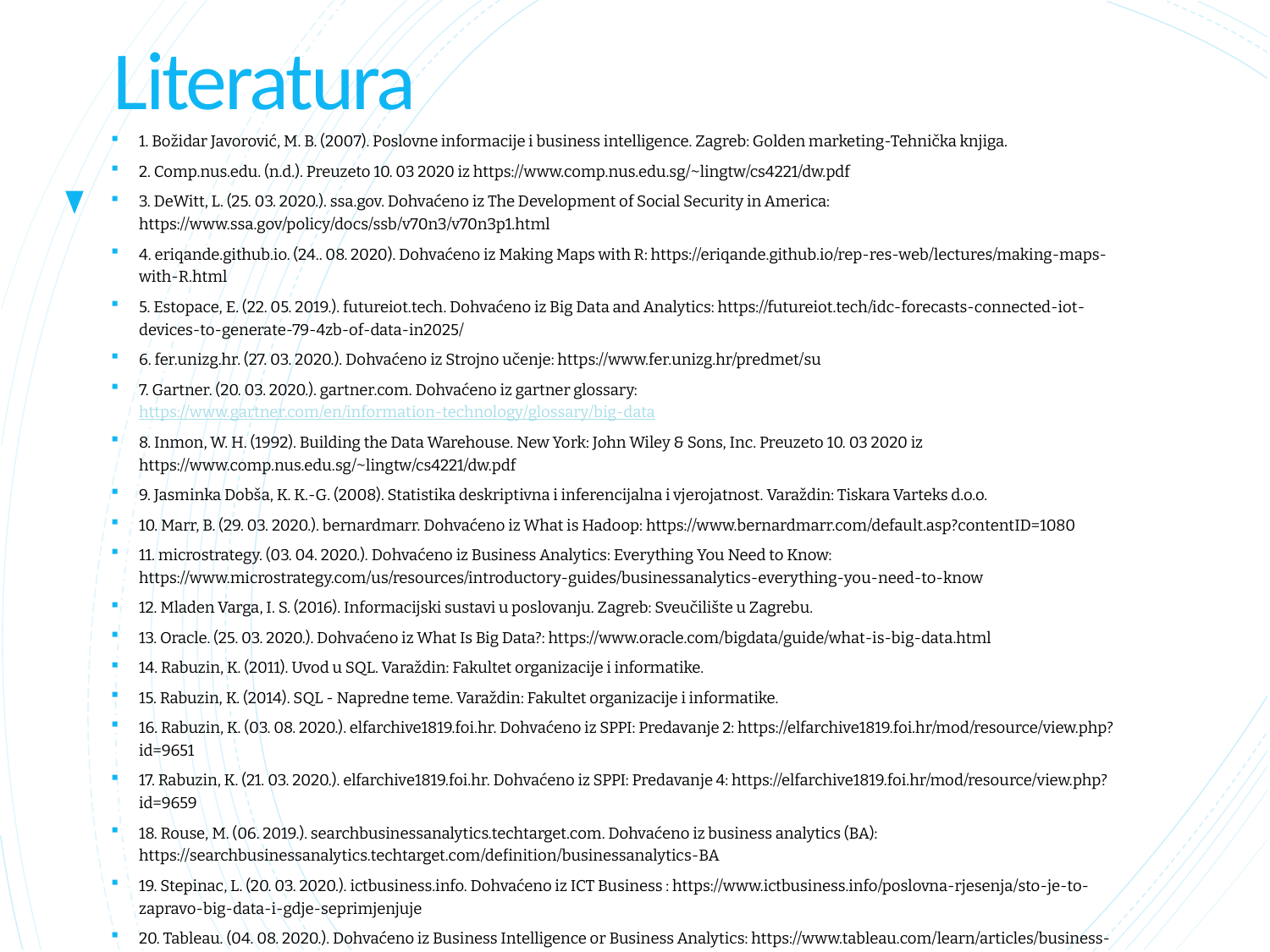

# Literatura
1. Božidar Javorović, M. B. (2007). Poslovne informacije i business intelligence. Zagreb: Golden marketing-Tehnička knjiga.
2. Comp.nus.edu. (n.d.). Preuzeto 10. 03 2020 iz https://www.comp.nus.edu.sg/~lingtw/cs4221/dw.pdf
3. DeWitt, L. (25. 03. 2020.). ssa.gov. Dohvaćeno iz The Development of Social Security in America: https://www.ssa.gov/policy/docs/ssb/v70n3/v70n3p1.html
4. eriqande.github.io. (24.. 08. 2020). Dohvaćeno iz Making Maps with R: https://eriqande.github.io/rep-res-web/lectures/making-maps-with-R.html
5. Estopace, E. (22. 05. 2019.). futureiot.tech. Dohvaćeno iz Big Data and Analytics: https://futureiot.tech/idc-forecasts-connected-iot-devices-to-generate-79-4zb-of-data-in2025/
6. fer.unizg.hr. (27. 03. 2020.). Dohvaćeno iz Strojno učenje: https://www.fer.unizg.hr/predmet/su
7. Gartner. (20. 03. 2020.). gartner.com. Dohvaćeno iz gartner glossary: https://www.gartner.com/en/information-technology/glossary/big-data
8. Inmon, W. H. (1992). Building the Data Warehouse. New York: John Wiley & Sons, Inc. Preuzeto 10. 03 2020 iz https://www.comp.nus.edu.sg/~lingtw/cs4221/dw.pdf
9. Jasminka Dobša, K. K.-G. (2008). Statistika deskriptivna i inferencijalna i vjerojatnost. Varaždin: Tiskara Varteks d.o.o.
10. Marr, B. (29. 03. 2020.). bernardmarr. Dohvaćeno iz What is Hadoop: https://www.bernardmarr.com/default.asp?contentID=1080
11. microstrategy. (03. 04. 2020.). Dohvaćeno iz Business Analytics: Everything You Need to Know: https://www.microstrategy.com/us/resources/introductory-guides/businessanalytics-everything-you-need-to-know
12. Mladen Varga, I. S. (2016). Informacijski sustavi u poslovanju. Zagreb: Sveučilište u Zagrebu.
13. Oracle. (25. 03. 2020.). Dohvaćeno iz What Is Big Data?: https://www.oracle.com/bigdata/guide/what-is-big-data.html
14. Rabuzin, K. (2011). Uvod u SQL. Varaždin: Fakultet organizacije i informatike.
15. Rabuzin, K. (2014). SQL - Napredne teme. Varaždin: Fakultet organizacije i informatike.
16. Rabuzin, K. (03. 08. 2020.). elfarchive1819.foi.hr. Dohvaćeno iz SPPI: Predavanje 2: https://elfarchive1819.foi.hr/mod/resource/view.php?id=9651
17. Rabuzin, K. (21. 03. 2020.). elfarchive1819.foi.hr. Dohvaćeno iz SPPI: Predavanje 4: https://elfarchive1819.foi.hr/mod/resource/view.php?id=9659
18. Rouse, M. (06. 2019.). searchbusinessanalytics.techtarget.com. Dohvaćeno iz business analytics (BA): https://searchbusinessanalytics.techtarget.com/definition/businessanalytics-BA
19. Stepinac, L. (20. 03. 2020.). ictbusiness.info. Dohvaćeno iz ICT Business : https://www.ictbusiness.info/poslovna-rjesenja/sto-je-to-zapravo-big-data-i-gdje-seprimjenjuje
20. Tableau. (04. 08. 2020.). Dohvaćeno iz Business Intelligence or Business Analytics: https://www.tableau.com/learn/articles/business-intelligence/bi-business-analytics
21. White, T. (2012). Hadoop: The Definitive Guide. Sebastopol: O'Reilly Media, Inc.
22. Winston, A. (2015). Bussiness Analytics, Data Analysis and Decision Making. Cenage Learning.
23. Zhang, A. (2017). Data Analytics. CreateSpace Independent Publishing Platform.